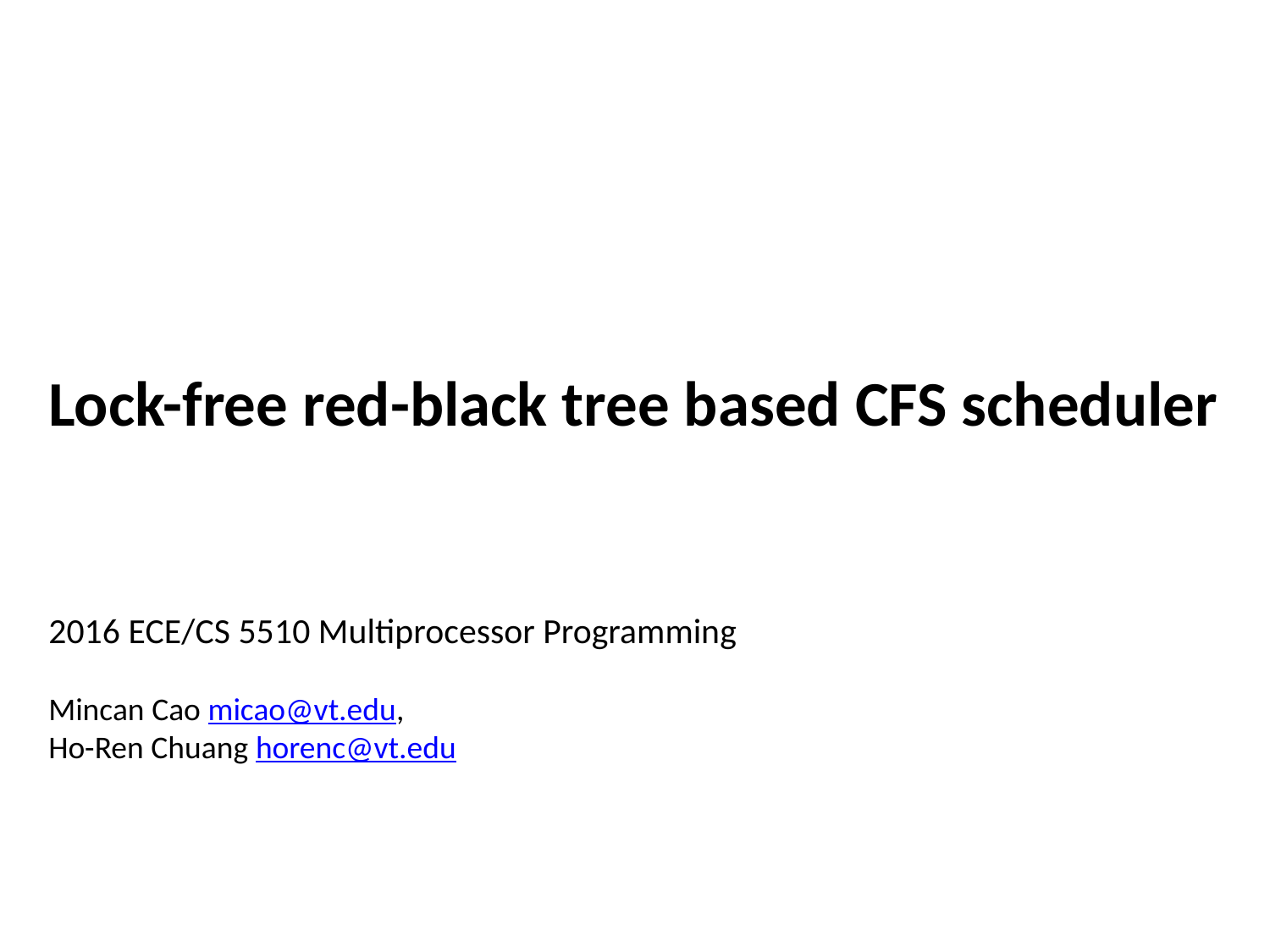

Lock-free red-black tree based CFS scheduler

2016 ECE/CS 5510 Multiprocessor Programming

Mincan Cao micao@vt.edu,
Ho-Ren Chuang horenc@vt.edu